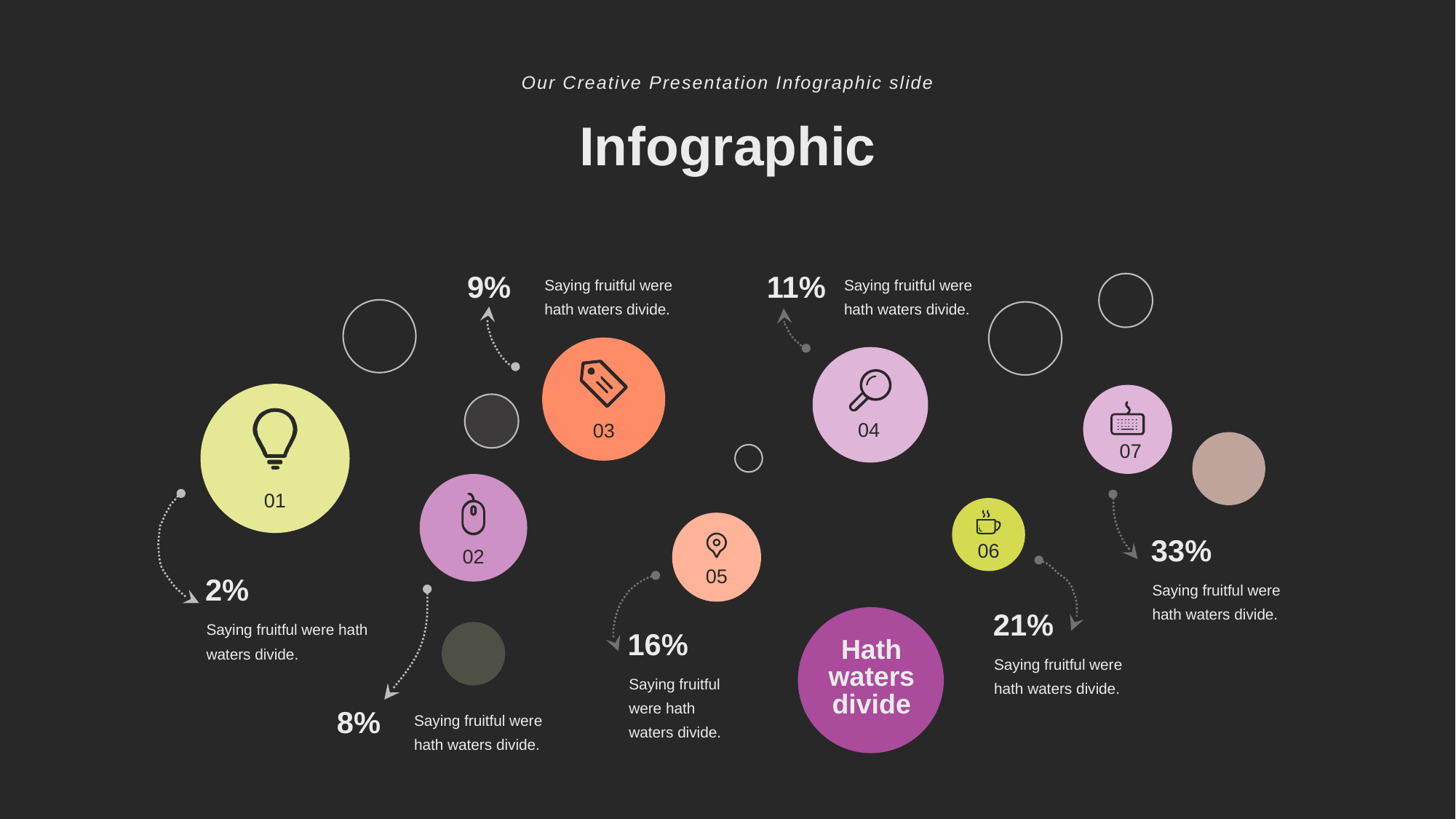

Our Creative Presentation Infographic slide
Infographic
9%
11%
Saying fruitful were hath waters divide.
Saying fruitful were hath waters divide.

04
03

07

01

33%

06
02
05

2%
Saying fruitful were hath waters divide.

21%

Saying fruitful were hath waters divide.
16%

Hath waters divide
Saying fruitful were hath waters divide.
Saying fruitful were hath waters divide.
8%
Saying fruitful were hath waters divide.